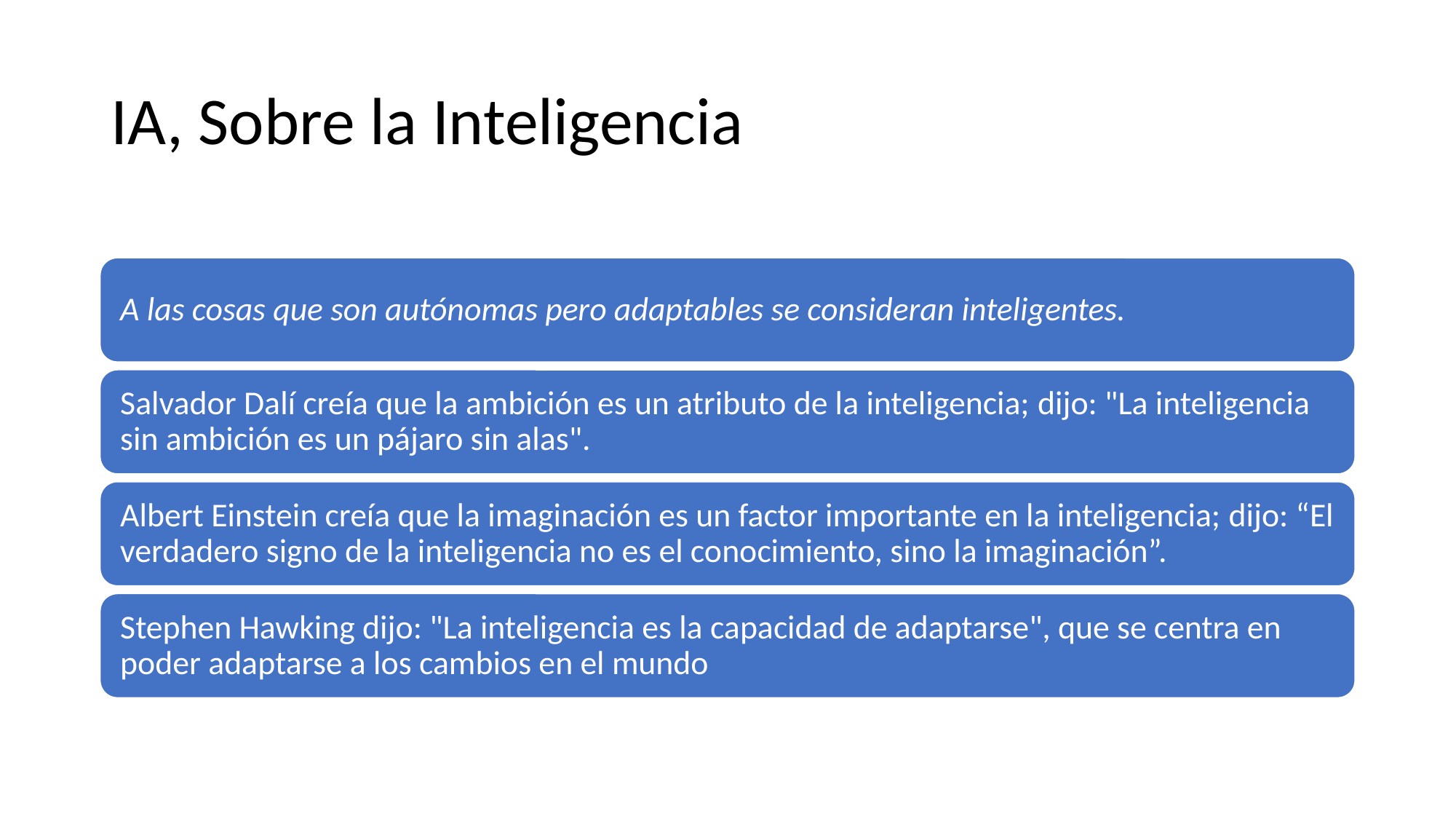

# IA, Sobre la Inteligencia
A las cosas que son autónomas pero adaptables se consideran inteligentes.
Salvador Dalí creía que la ambición es un atributo de la inteligencia; dijo: "La inteligencia sin ambición es un pájaro sin alas".
Albert Einstein creía que la imaginación es un factor importante en la inteligencia; dijo: “El verdadero signo de la inteligencia no es el conocimiento, sino la imaginación”.
Stephen Hawking dijo: "La inteligencia es la capacidad de adaptarse", que se centra en poder adaptarse a los cambios en el mundo